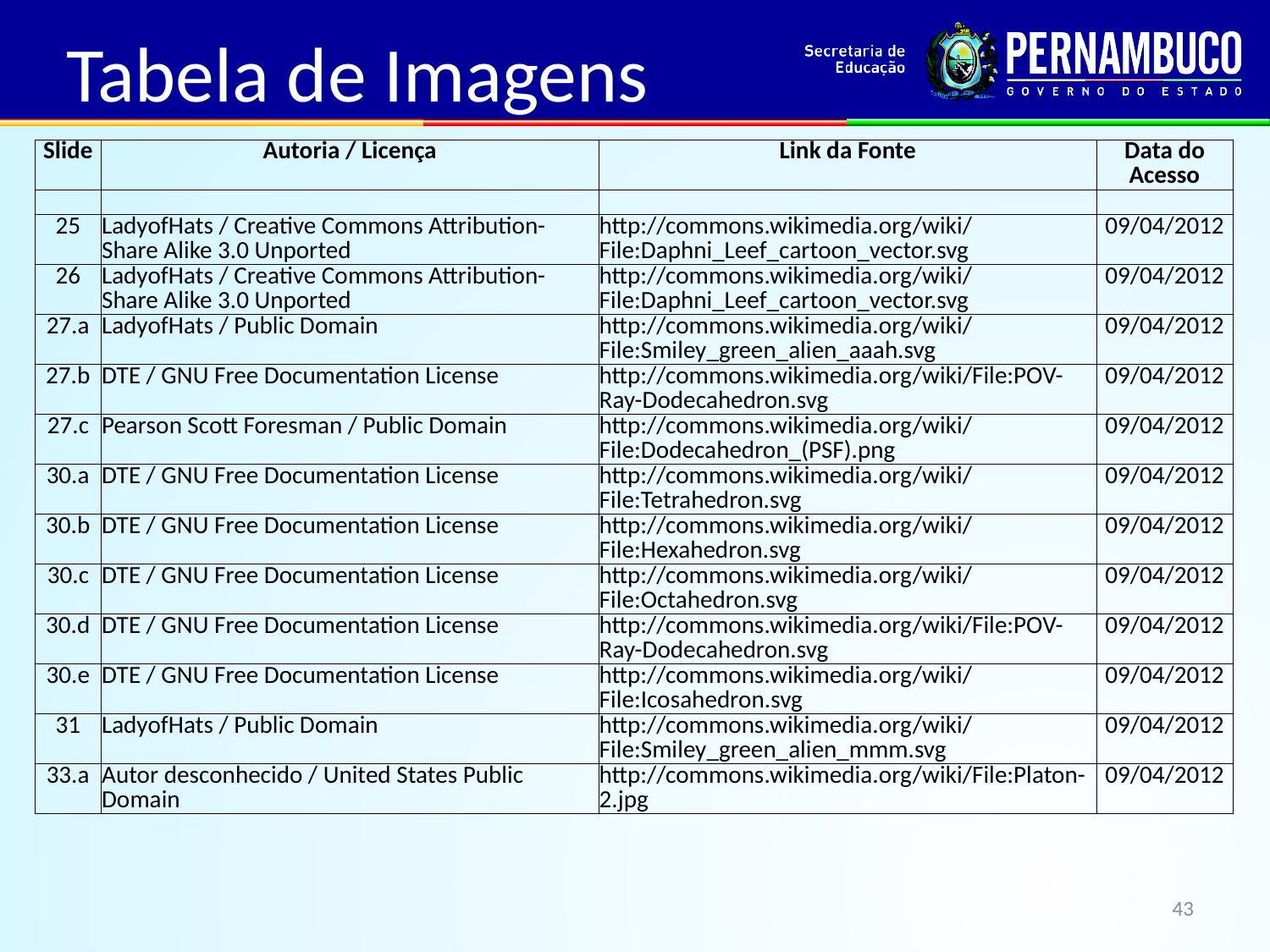

Tabela de Imagens
| Slide | Autoria / Licença | Link da Fonte | Data do Acesso |
| --- | --- | --- | --- |
|  |  |  |  |
| 25 | LadyofHats / Creative Commons Attribution-Share Alike 3.0 Unported | http://commons.wikimedia.org/wiki/File:Daphni\_Leef\_cartoon\_vector.svg | 09/04/2012 |
| 26 | LadyofHats / Creative Commons Attribution-Share Alike 3.0 Unported | http://commons.wikimedia.org/wiki/File:Daphni\_Leef\_cartoon\_vector.svg | 09/04/2012 |
| 27.a | LadyofHats / Public Domain | http://commons.wikimedia.org/wiki/File:Smiley\_green\_alien\_aaah.svg | 09/04/2012 |
| 27.b | DTE / GNU Free Documentation License | http://commons.wikimedia.org/wiki/File:POV-Ray-Dodecahedron.svg | 09/04/2012 |
| 27.c | Pearson Scott Foresman / Public Domain | http://commons.wikimedia.org/wiki/File:Dodecahedron\_(PSF).png | 09/04/2012 |
| 30.a | DTE / GNU Free Documentation License | http://commons.wikimedia.org/wiki/File:Tetrahedron.svg | 09/04/2012 |
| 30.b | DTE / GNU Free Documentation License | http://commons.wikimedia.org/wiki/File:Hexahedron.svg | 09/04/2012 |
| 30.c | DTE / GNU Free Documentation License | http://commons.wikimedia.org/wiki/File:Octahedron.svg | 09/04/2012 |
| 30.d | DTE / GNU Free Documentation License | http://commons.wikimedia.org/wiki/File:POV-Ray-Dodecahedron.svg | 09/04/2012 |
| 30.e | DTE / GNU Free Documentation License | http://commons.wikimedia.org/wiki/File:Icosahedron.svg | 09/04/2012 |
| 31 | LadyofHats / Public Domain | http://commons.wikimedia.org/wiki/File:Smiley\_green\_alien\_mmm.svg | 09/04/2012 |
| 33.a | Autor desconhecido / United States Public Domain | http://commons.wikimedia.org/wiki/File:Platon-2.jpg | 09/04/2012 |
43